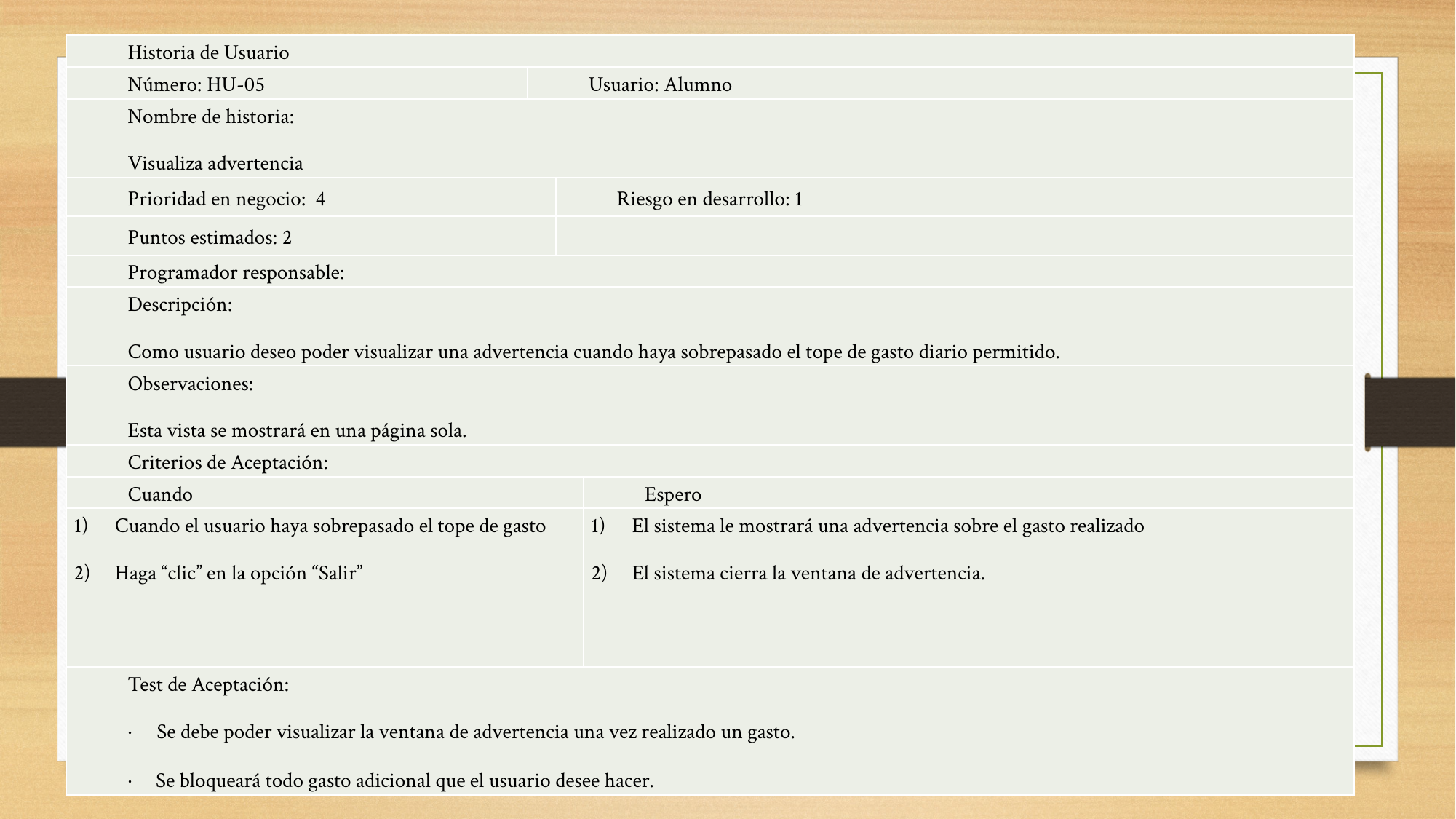

| Historia de Usuario |  |  |  |
| --- | --- | --- | --- |
| Número: HU-05 | Usuario: Alumno |  |  |
| Nombre de historia: Visualiza advertencia |  |  |  |
| Prioridad en negocio: 4 |  | Riesgo en desarrollo: 1 |  |
| Puntos estimados: 2 |  |  |  |
| Programador responsable: |  |  |  |
| Descripción: Como usuario deseo poder visualizar una advertencia cuando haya sobrepasado el tope de gasto diario permitido. |  |  |  |
| Observaciones: Esta vista se mostrará en una página sola. |  |  |  |
| Criterios de Aceptación: |  |  |  |
| Cuando |  |  | Espero |
| Cuando el usuario haya sobrepasado el tope de gasto Haga “clic” en la opción “Salir” |  |  | El sistema le mostrará una advertencia sobre el gasto realizado El sistema cierra la ventana de advertencia. |
| Test de Aceptación: · Se debe poder visualizar la ventana de advertencia una vez realizado un gasto. · Se bloqueará todo gasto adicional que el usuario desee hacer. |  |  |  |